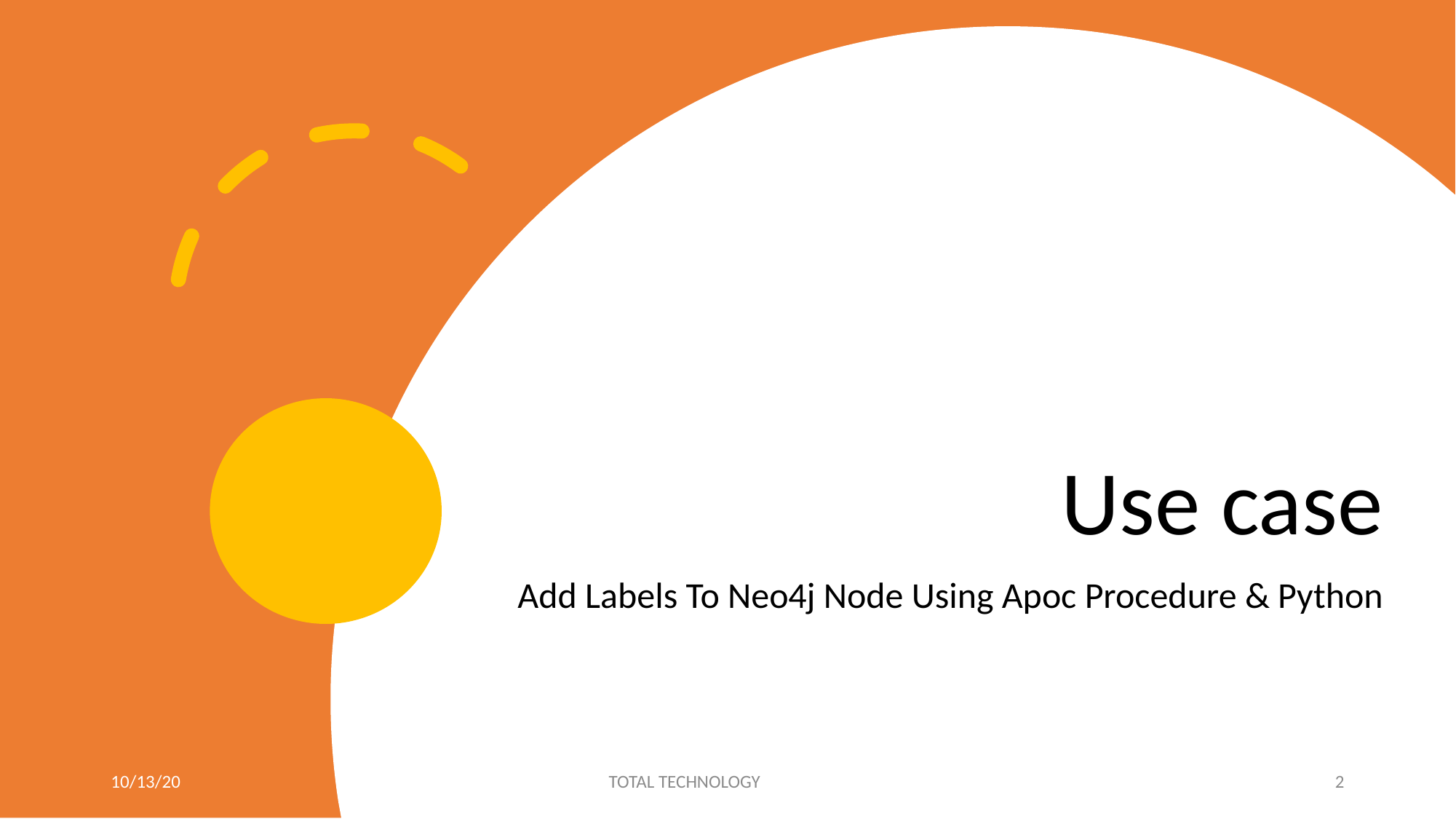

# Use case

Add Labels To Neo4j Node Using Apoc Procedure & Python

10/13/20
TOTAL TECHNOLOGY
2